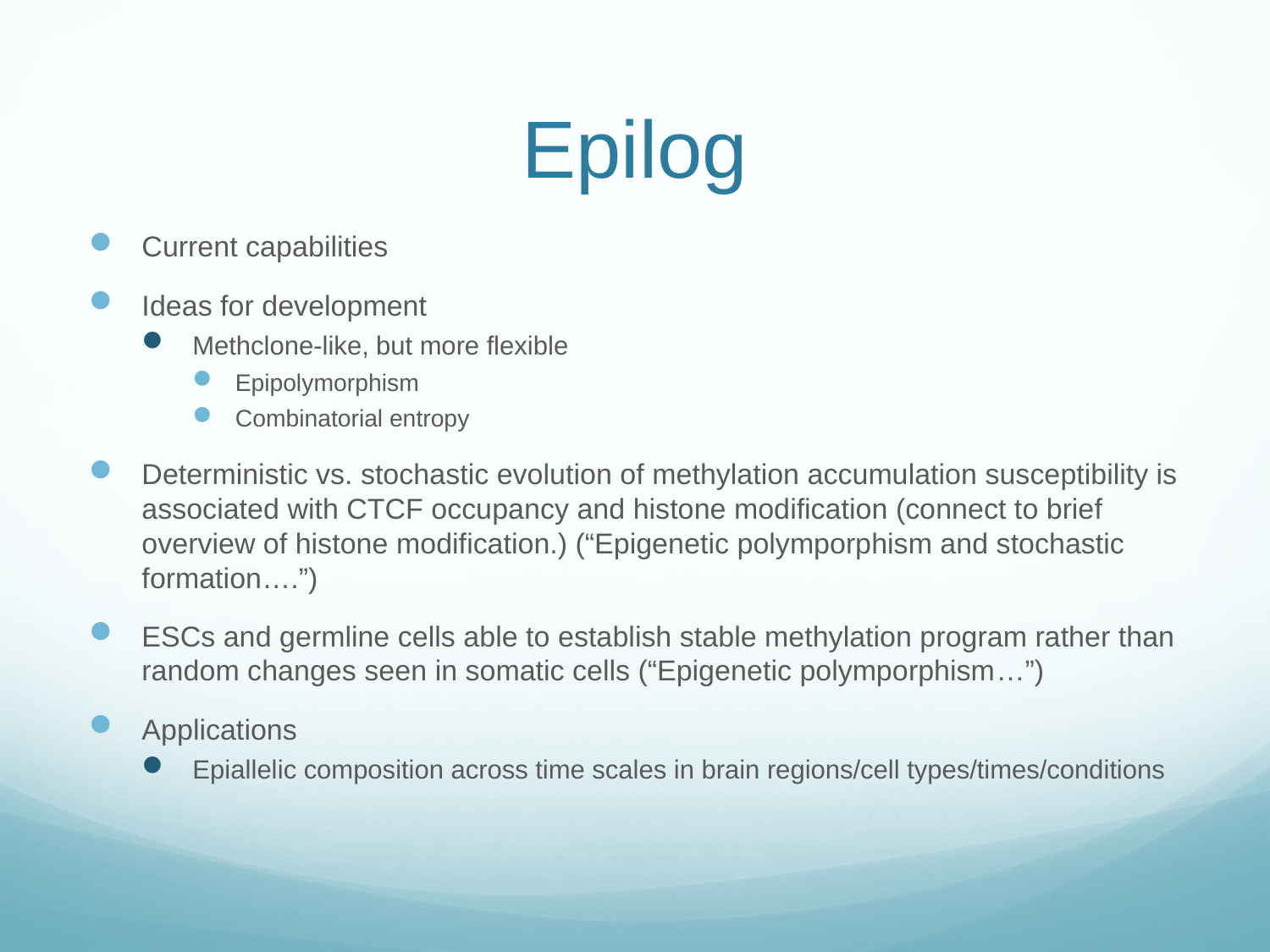

# Epilog
Current capabilities
Ideas for development
Methclone-like, but more flexible
Epipolymorphism
Combinatorial entropy
Deterministic vs. stochastic evolution of methylation accumulation susceptibility is associated with CTCF occupancy and histone modification (connect to brief overview of histone modification.) (“Epigenetic polymporphism and stochastic formation….”)
ESCs and germline cells able to establish stable methylation program rather than random changes seen in somatic cells (“Epigenetic polymporphism…”)
Applications
Epiallelic composition across time scales in brain regions/cell types/times/conditions